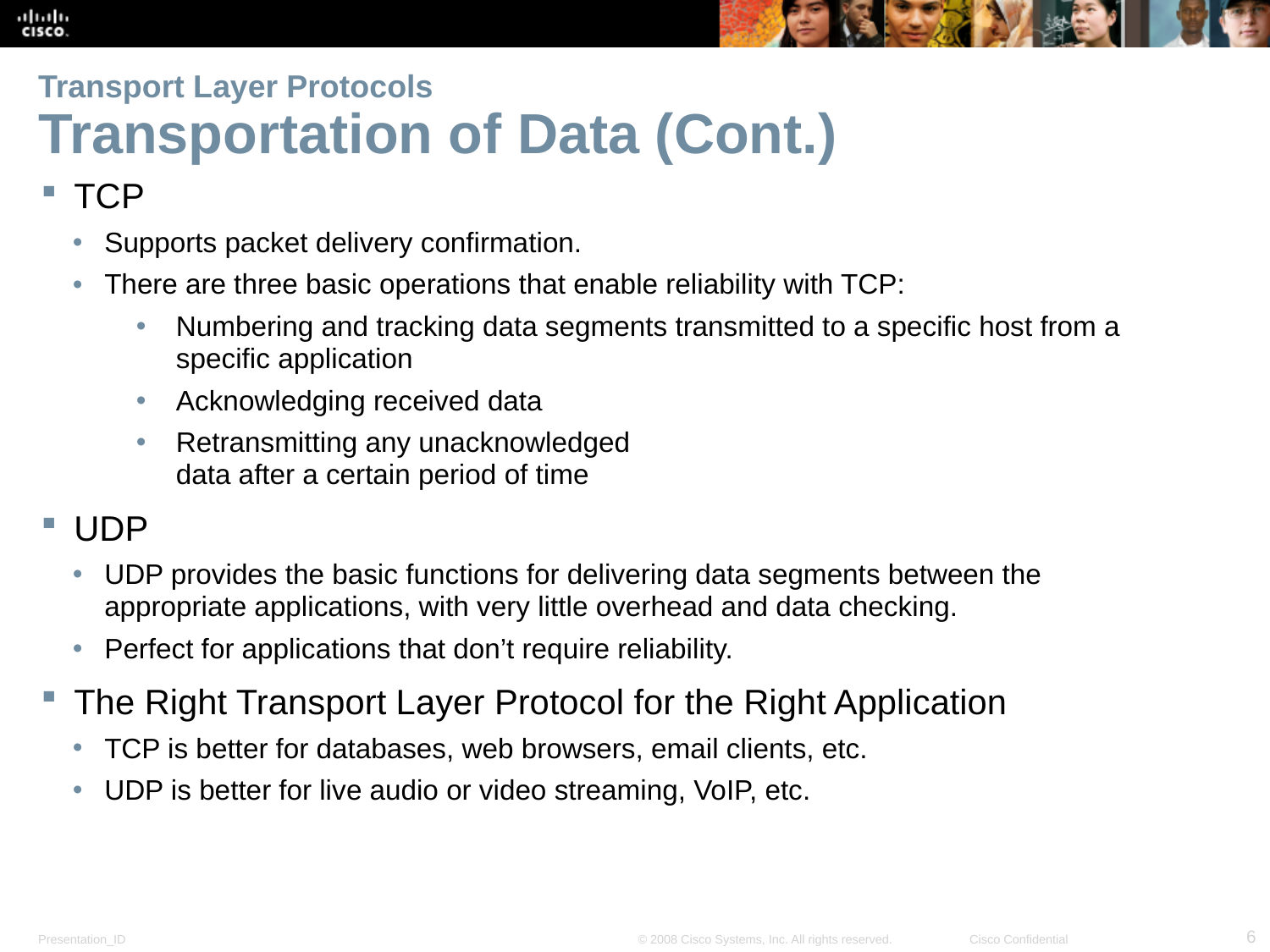

# Transport Layer Protocols Transportation of Data (Cont.)
TCP
Supports packet delivery confirmation.
There are three basic operations that enable reliability with TCP:
Numbering and tracking data segments transmitted to a specific host from a specific application
Acknowledging received data
Retransmitting any unacknowledged
data after a certain period of time
UDP
UDP provides the basic functions for delivering data segments between the
appropriate applications, with very little overhead and data checking.
Perfect for applications that don’t require reliability.
The Right Transport Layer Protocol for the Right Application
TCP is better for databases, web browsers, email clients, etc.
UDP is better for live audio or video streaming, VoIP, etc.